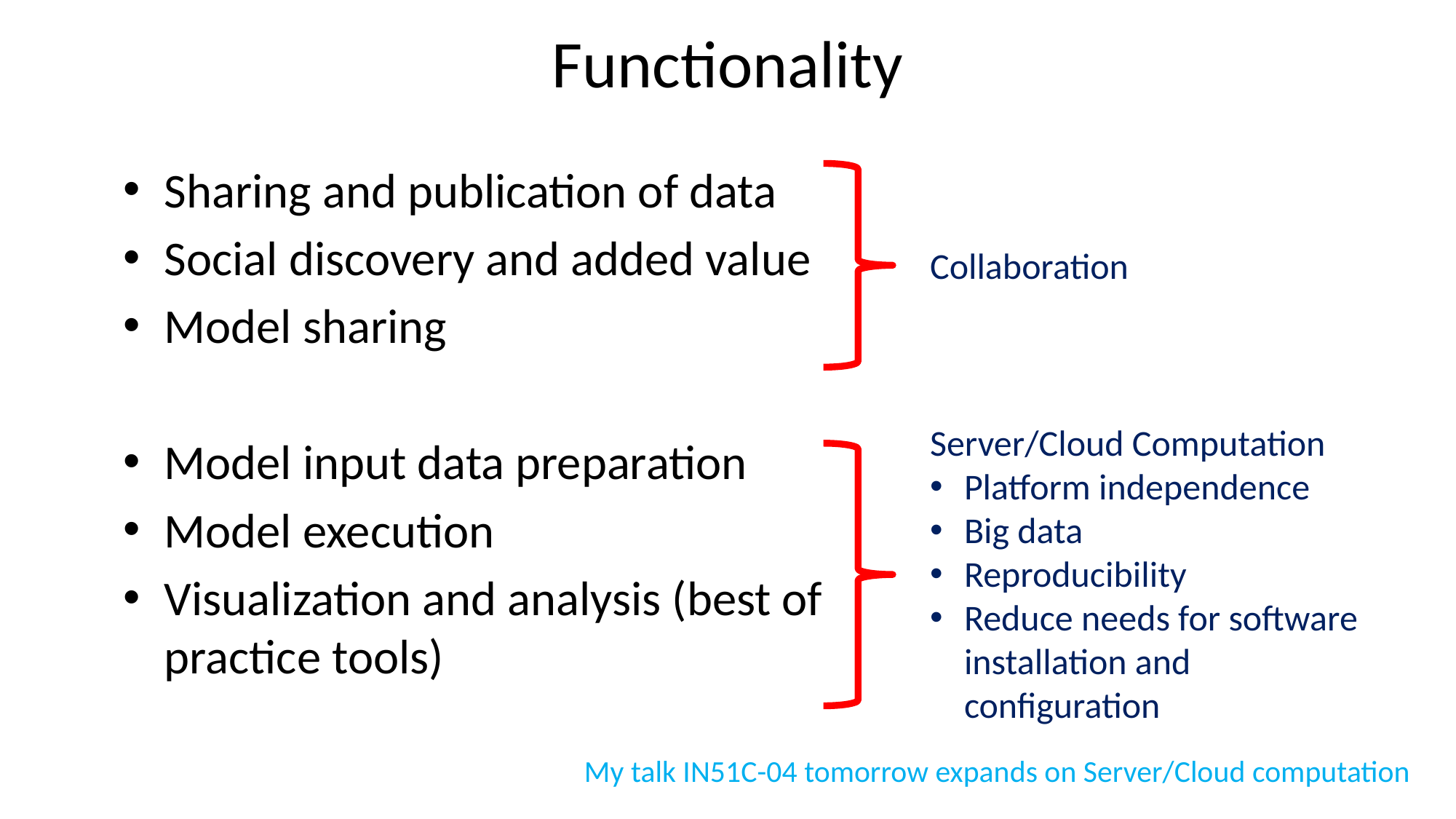

# Functionality
Sharing and publication of data
Social discovery and added value
Model sharing

Model input data preparation
Model execution
Visualization and analysis (best of practice tools)

Collaboration
Server/Cloud Computation
Platform independence
Big data
Reproducibility
Reduce needs for software installation and configuration

My talk IN51C-04 tomorrow expands on Server/Cloud computation